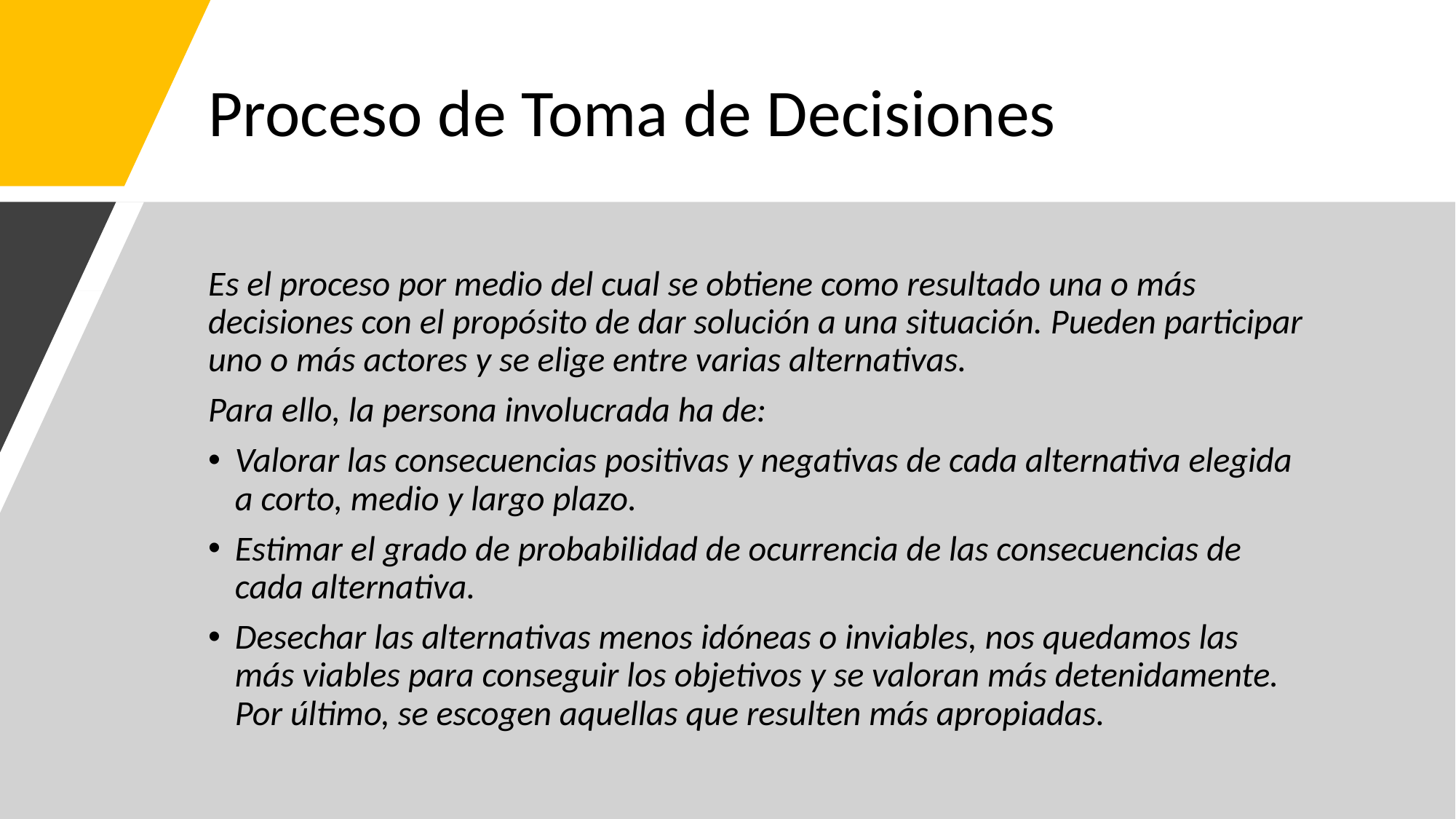

# Proceso de Toma de Decisiones

Es el proceso por medio del cual se obtiene como resultado una o más decisiones con el propósito de dar solución a una situación. Pueden participar uno o más actores y se elige entre varias alternativas.
Para ello, la persona involucrada ha de:
Valorar las consecuencias positivas y negativas de cada alternativa elegida a corto, medio y largo plazo.
Estimar el grado de probabilidad de ocurrencia de las consecuencias de cada alternativa.
Desechar las alternativas menos idóneas o inviables, nos quedamos las más viables para conseguir los objetivos y se valoran más detenidamente. Por último, se escogen aquellas que resulten más apropiadas.